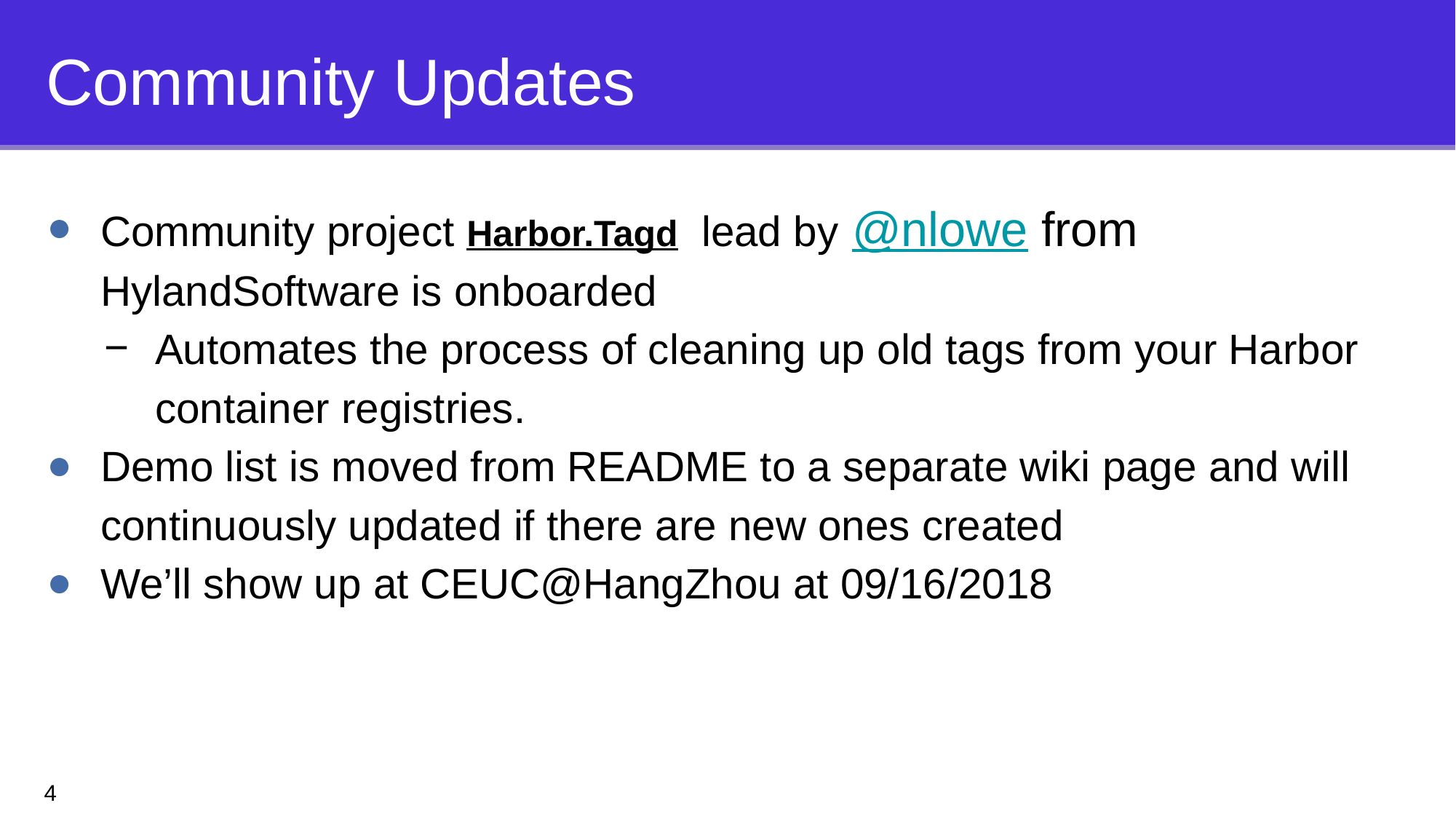

# Community Updates
Community project Harbor.Tagd  lead by @nlowe from HylandSoftware is onboarded
Automates the process of cleaning up old tags from your Harbor container registries.
Demo list is moved from README to a separate wiki page and will continuously updated if there are new ones created
We’ll show up at CEUC@HangZhou at 09/16/2018
4